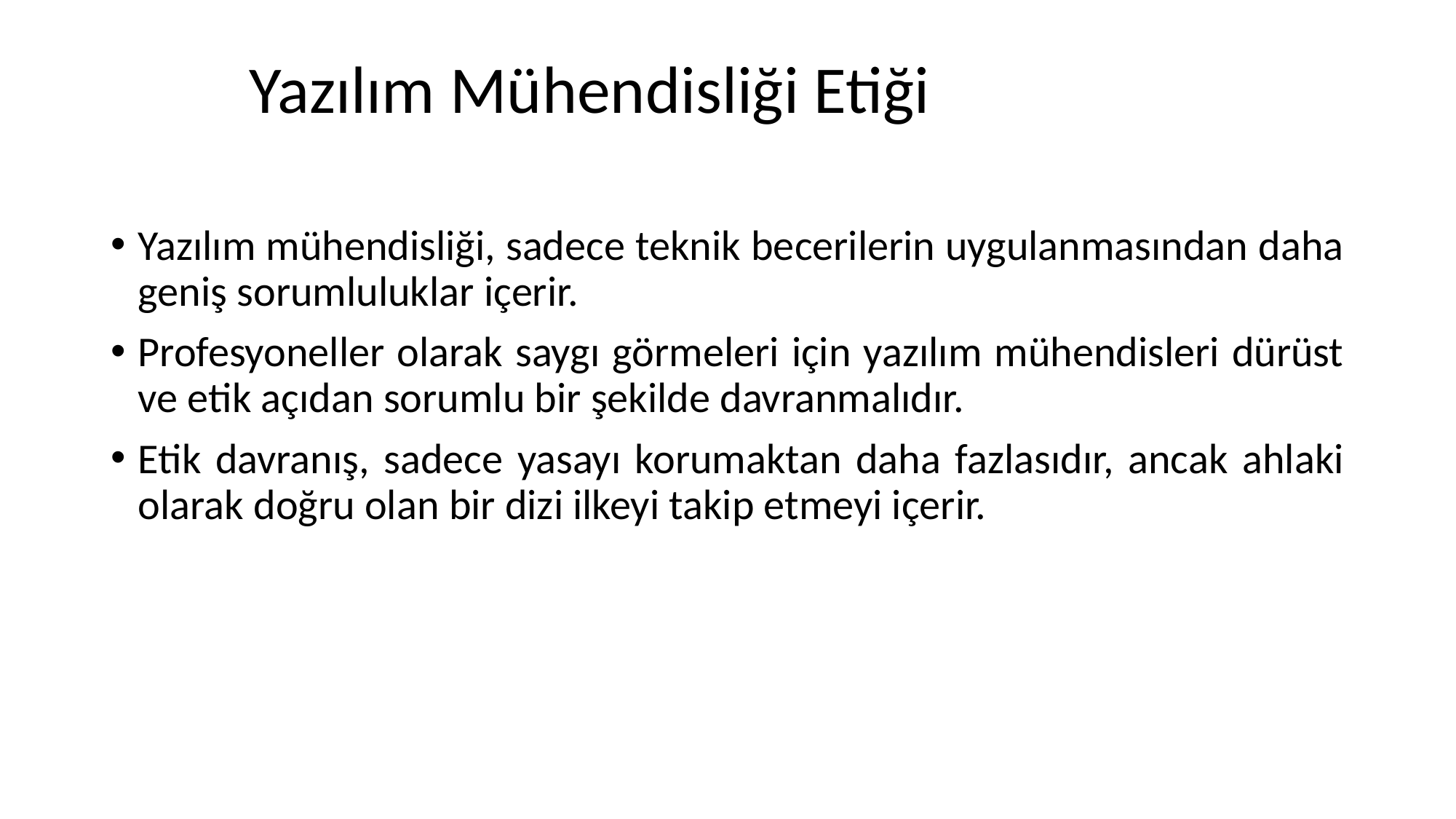

# Yazılım Mühendisliği Etiği
Yazılım mühendisliği, sadece teknik becerilerin uygulanmasından daha geniş sorumluluklar içerir.
Profesyoneller olarak saygı görmeleri için yazılım mühendisleri dürüst ve etik açıdan sorumlu bir şekilde davranmalıdır.
Etik davranış, sadece yasayı korumaktan daha fazlasıdır, ancak ahlaki olarak doğru olan bir dizi ilkeyi takip etmeyi içerir.